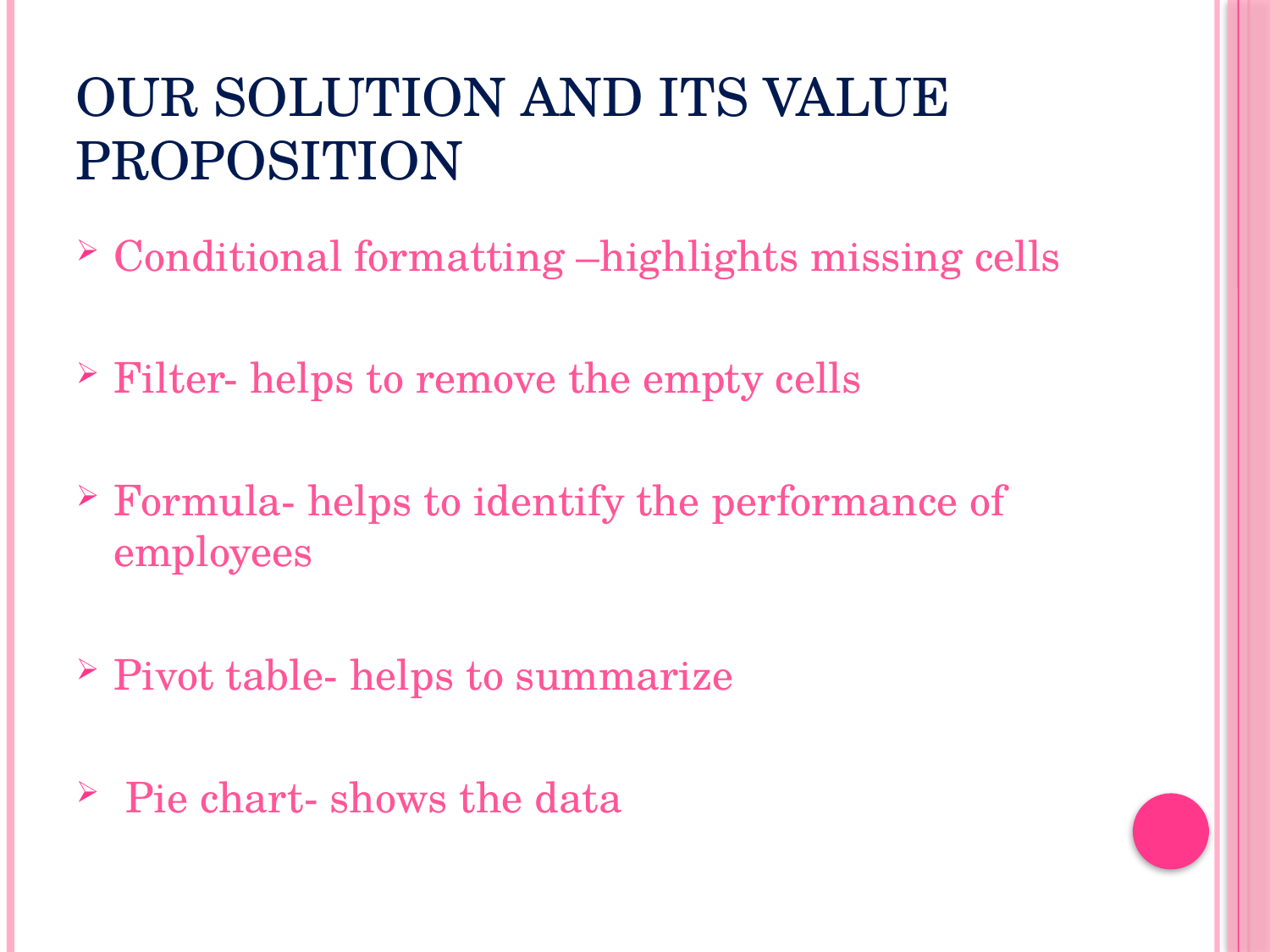

# Our solution and its value proposition
Conditional formatting –highlights missing cells

Filter- helps to remove the empty cells

Formula- helps to identify the performance of employees

Pivot table- helps to summarize

 Pie chart- shows the data